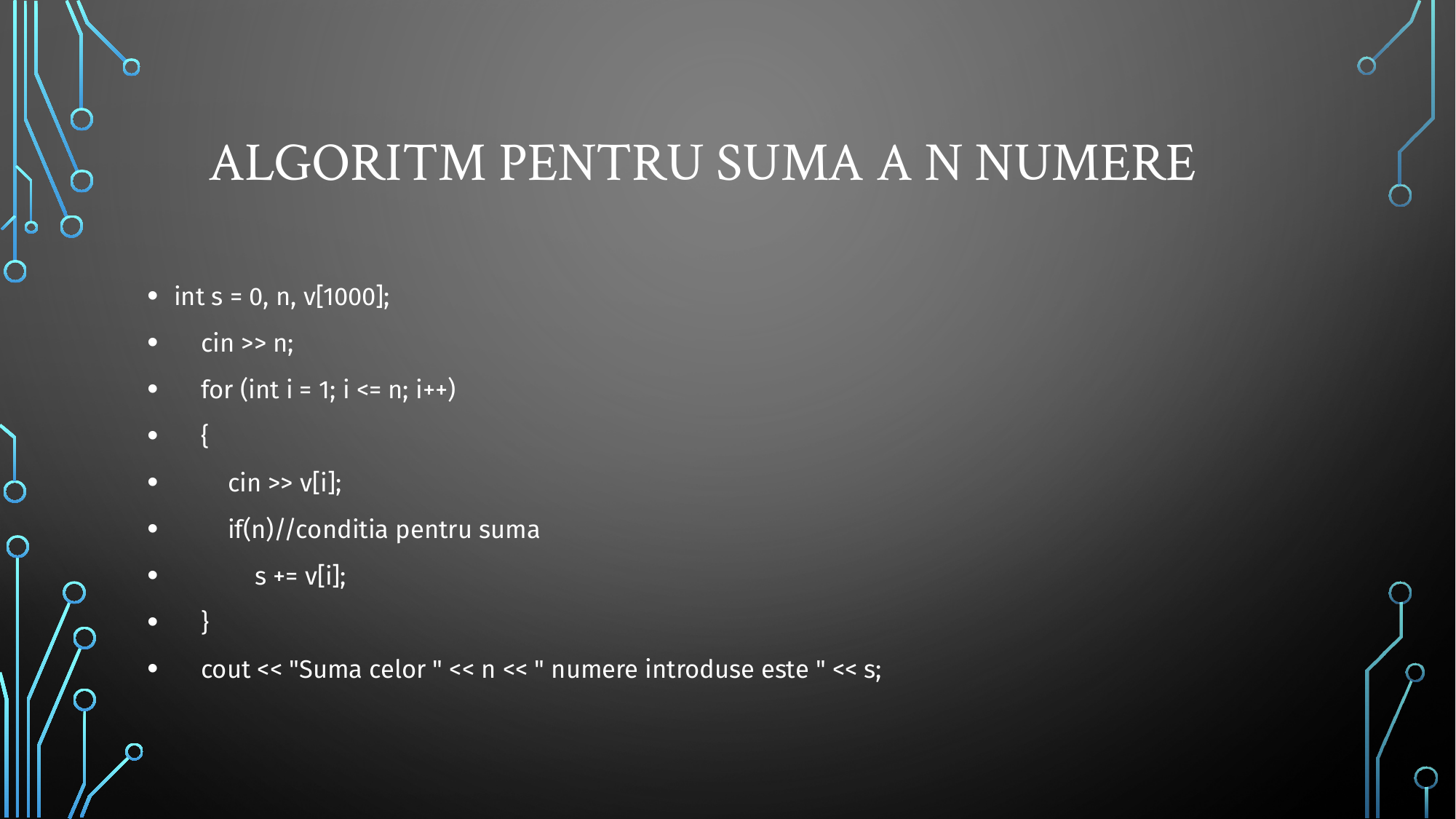

# Algoritm Pentru Suma a n numere
int s = 0, n, v[1000];
    cin >> n;
    for (int i = 1; i <= n; i++)
    {
        cin >> v[i];
        if(n)//conditia pentru suma
            s += v[i];
    }
    cout << "Suma celor " << n << " numere introduse este " << s;